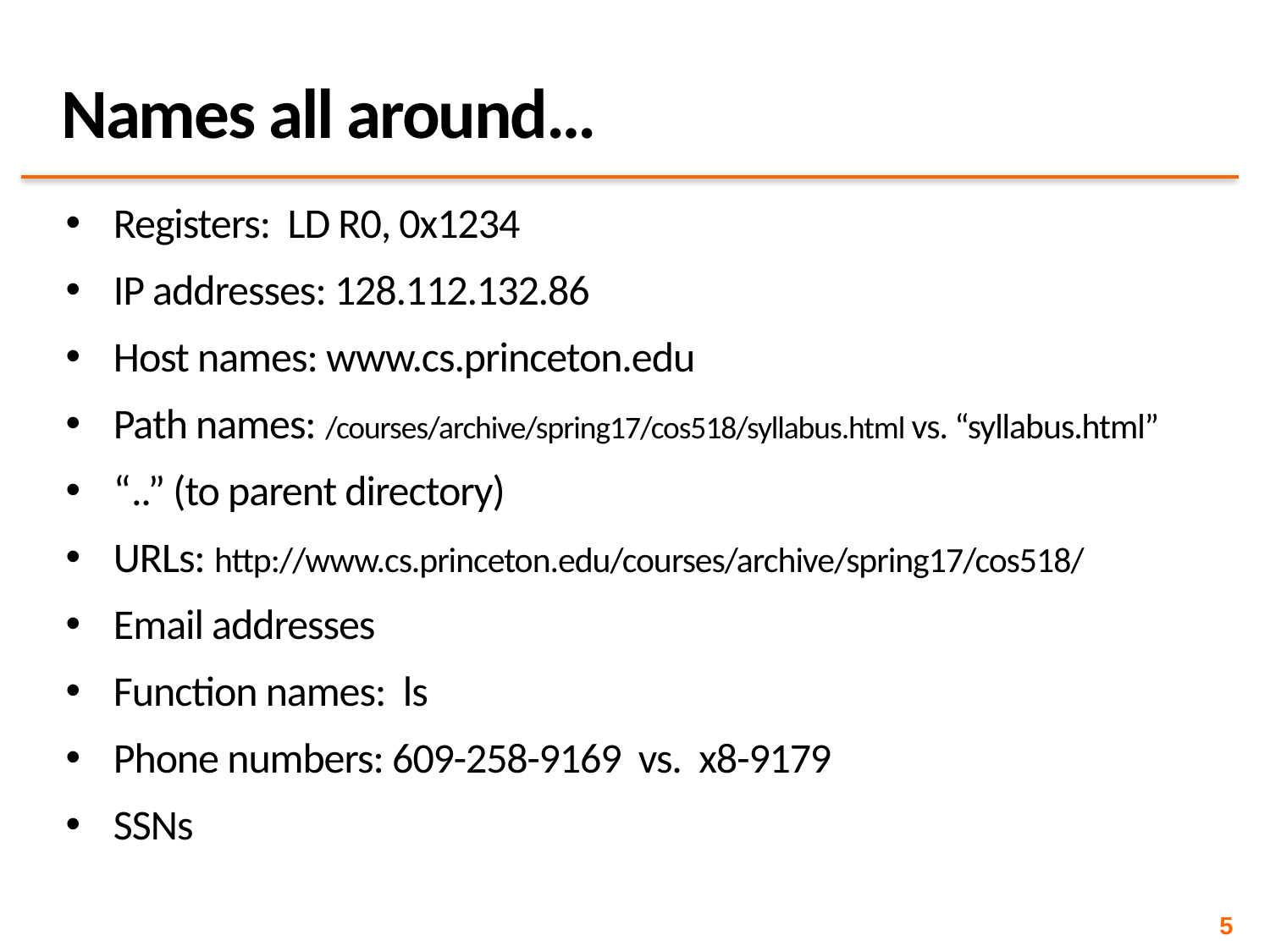

# Names all around…
Registers:  LD R0, 0x1234
IP addresses: 128.112.132.86
Host names: www.cs.princeton.edu
Path names: /courses/archive/spring17/cos518/syllabus.html vs. “syllabus.html”
“..” (to parent directory)
URLs: http://www.cs.princeton.edu/courses/archive/spring17/cos518/
Email addresses
Function names:  ls
Phone numbers: 609-258-9169  vs.  x8-9179
SSNs

5